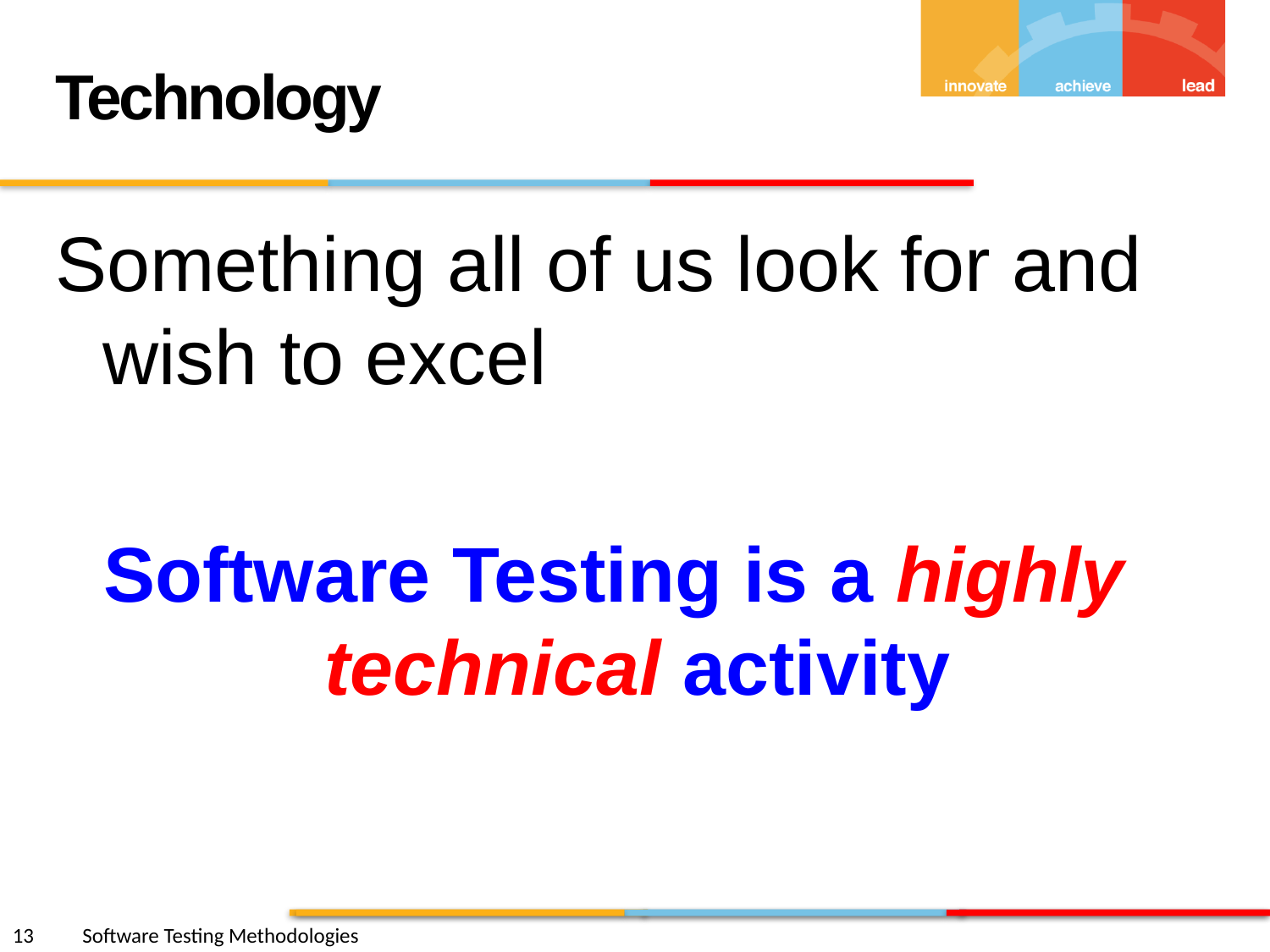

Technology
Something all of us look for and wish to excel

Software Testing is a highly technical activity